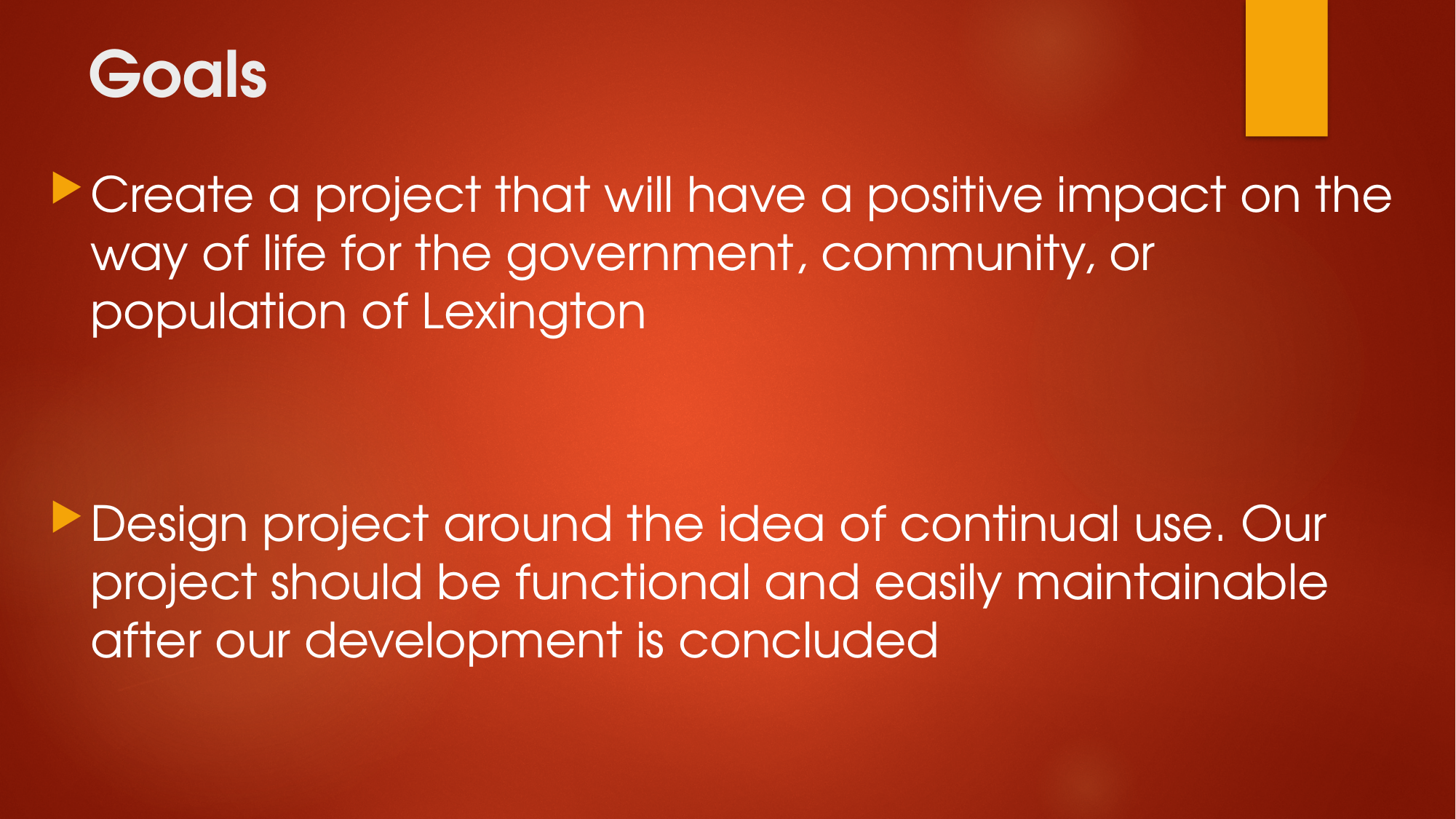

# Goals
Create a project that will have a positive impact on the way of life for the government, community, or population of Lexington

Design project around the idea of continual use. Our project should be functional and easily maintainable after our development is concluded